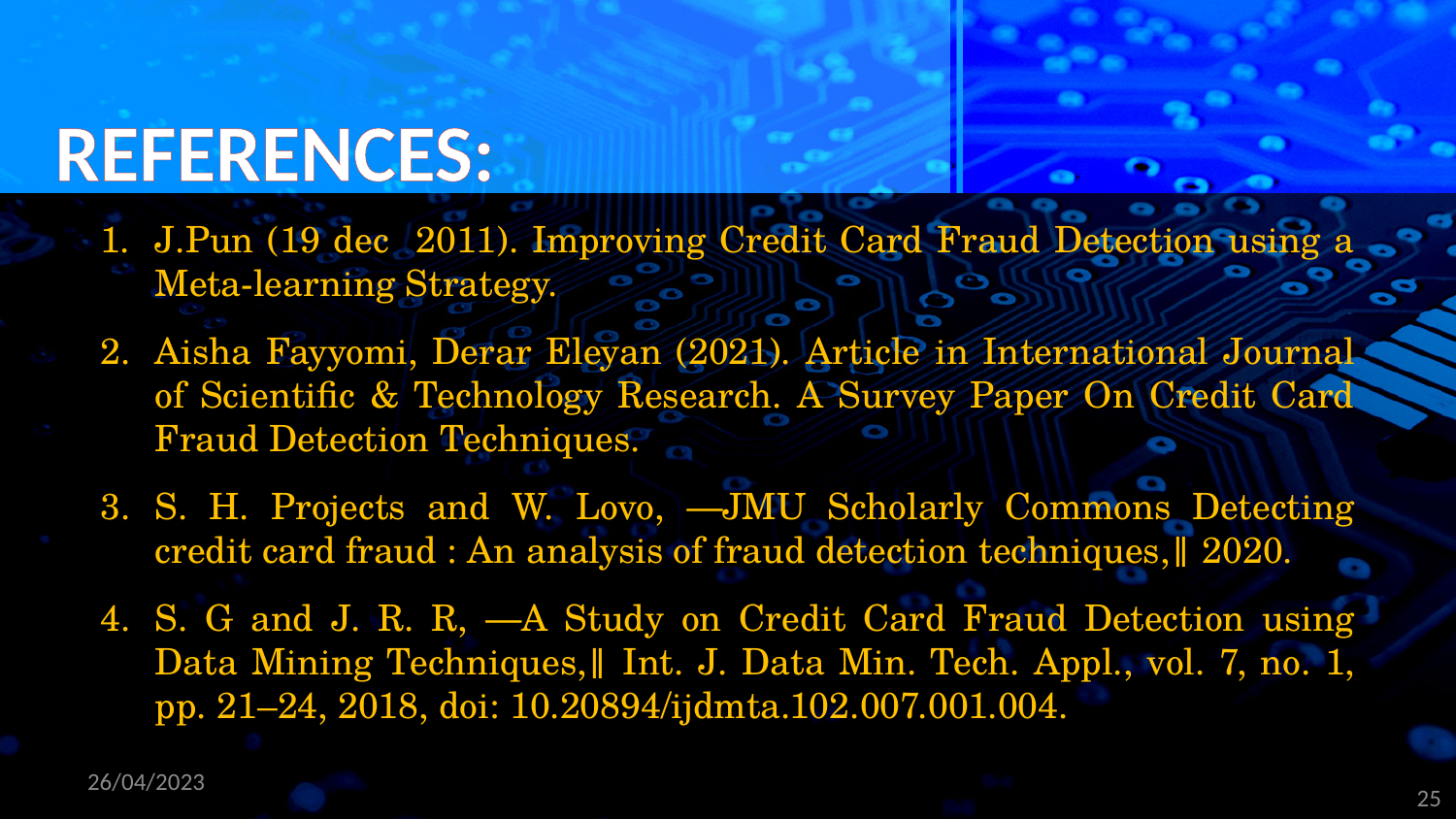

REFERENCES:
J.Pun (19 dec  2011). Improving Credit Card Fraud Detection using a Meta-learning Strategy.

Aisha Fayyomi, Derar Eleyan (2021). Article in International Journal of Scientific & Technology Research. A Survey Paper On Credit Card Fraud Detection Techniques.

S. H. Projects and W. Lovo, ―JMU Scholarly Commons Detecting credit card fraud : An analysis of fraud detection techniques,‖ 2020.

S. G and J. R. R, ―A Study on Credit Card Fraud Detection using Data Mining Techniques,‖ Int. J. Data Min. Tech. Appl., vol. 7, no. 1, pp. 21–24, 2018, doi: 10.20894/ijdmta.102.007.001.004.
26/04/2023
25